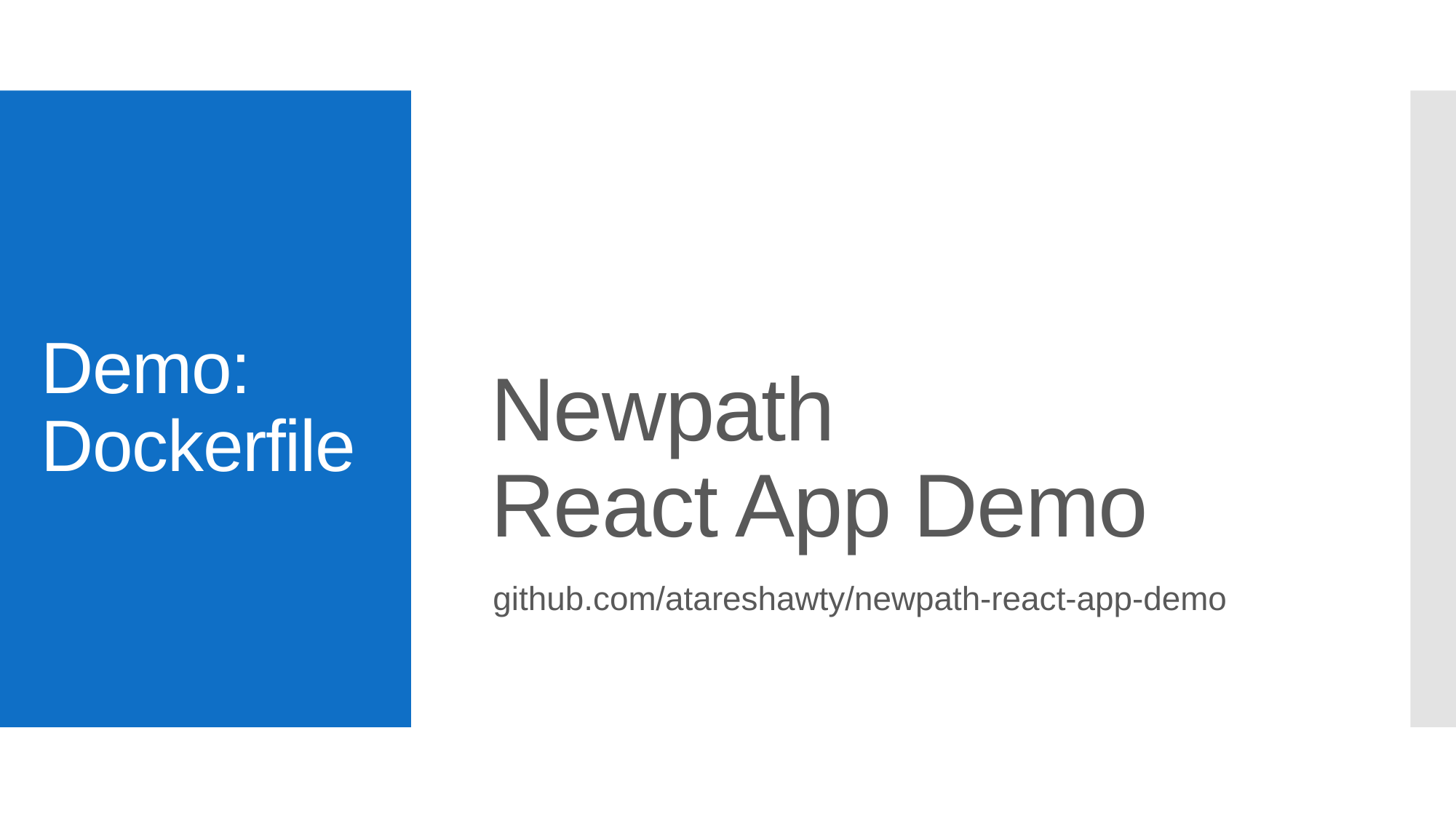

# Demo: Dockerfile
Newpath
React App Demo
github.com/atareshawty/newpath-react-app-demo